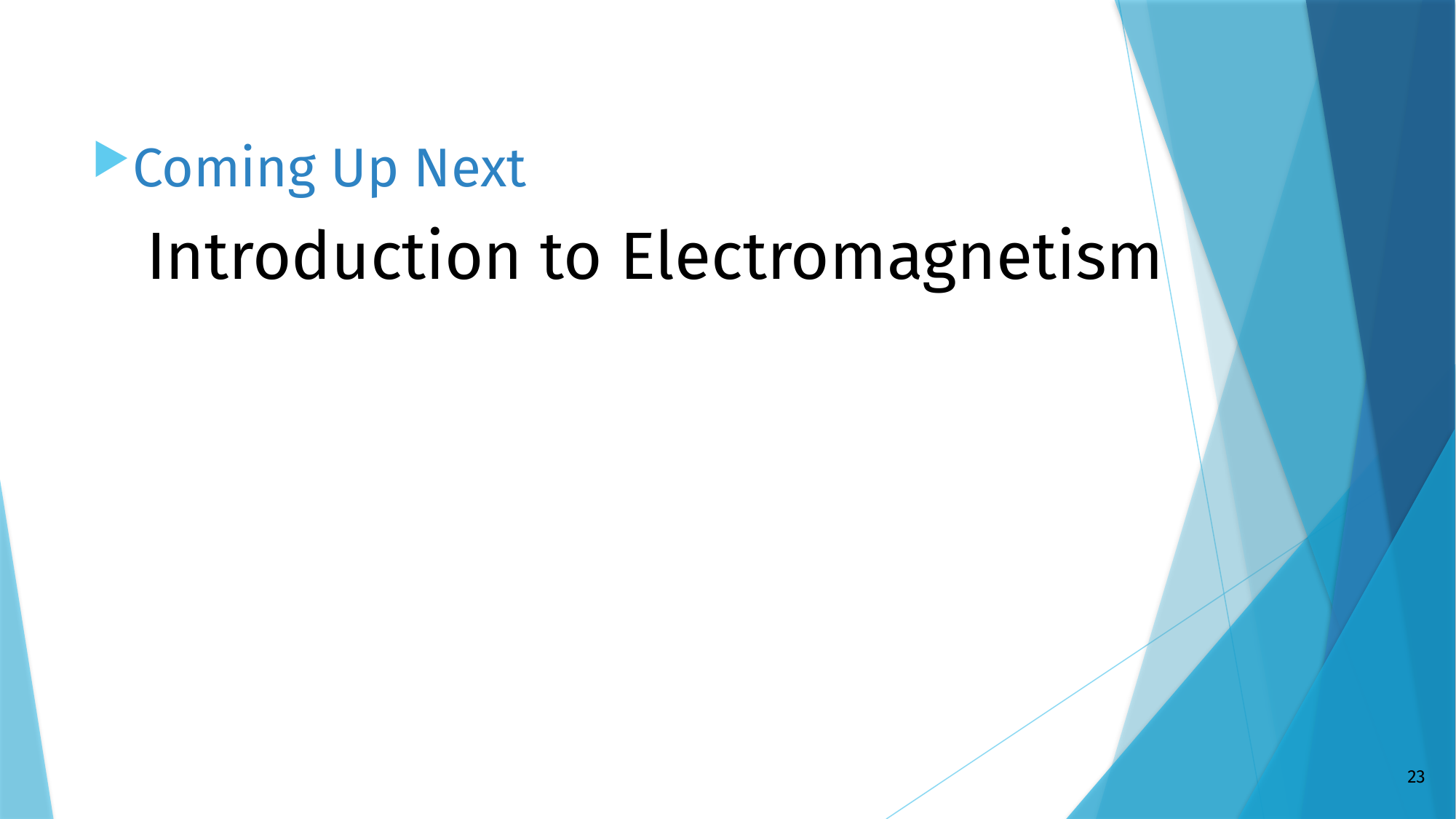

Coming Up Next
Introduction to Electromagnetism
23